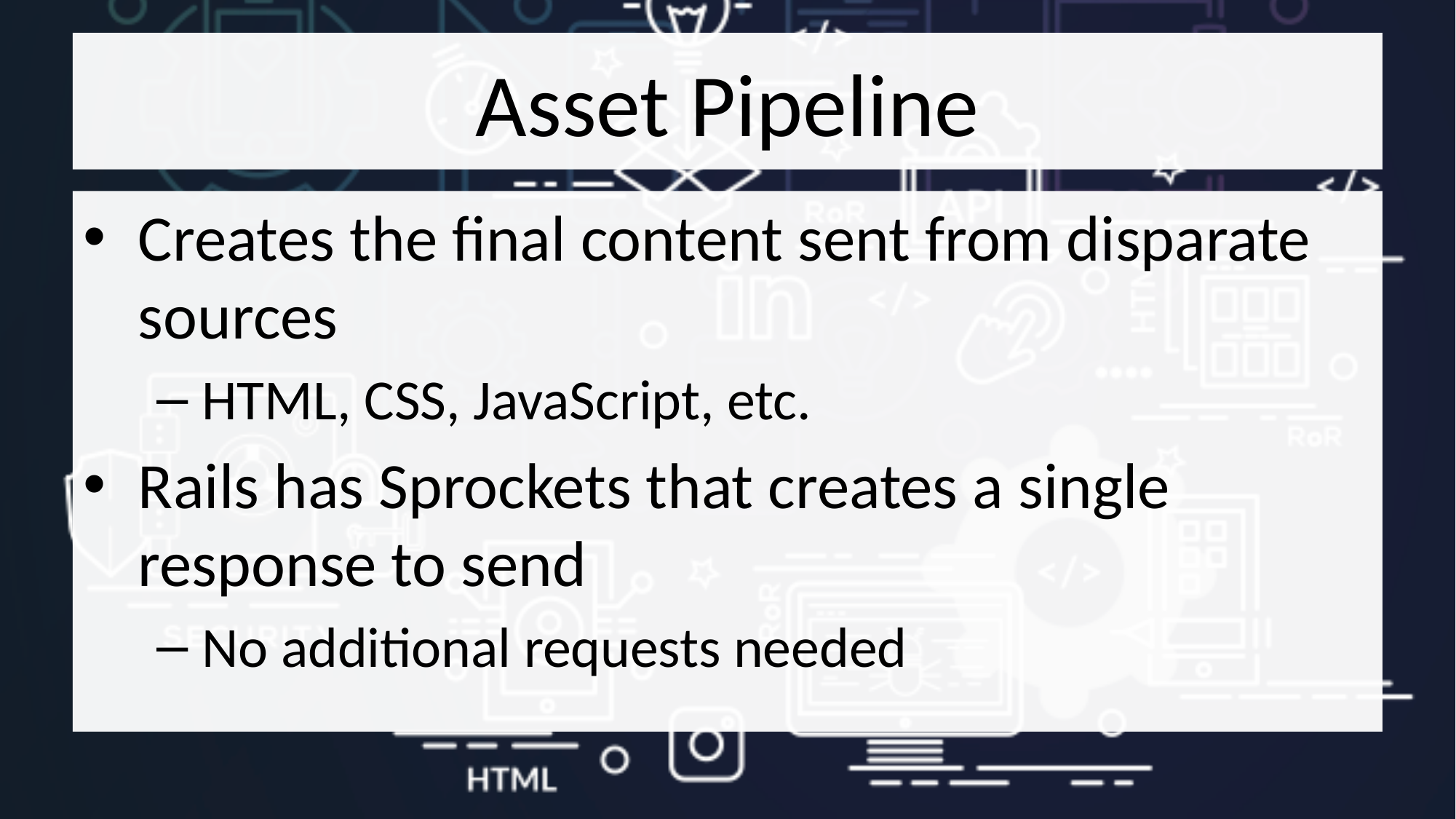

# Asset Pipeline
Creates the final content sent from disparate sources
HTML, CSS, JavaScript, etc.
Rails has Sprockets that creates a single response to send
No additional requests needed